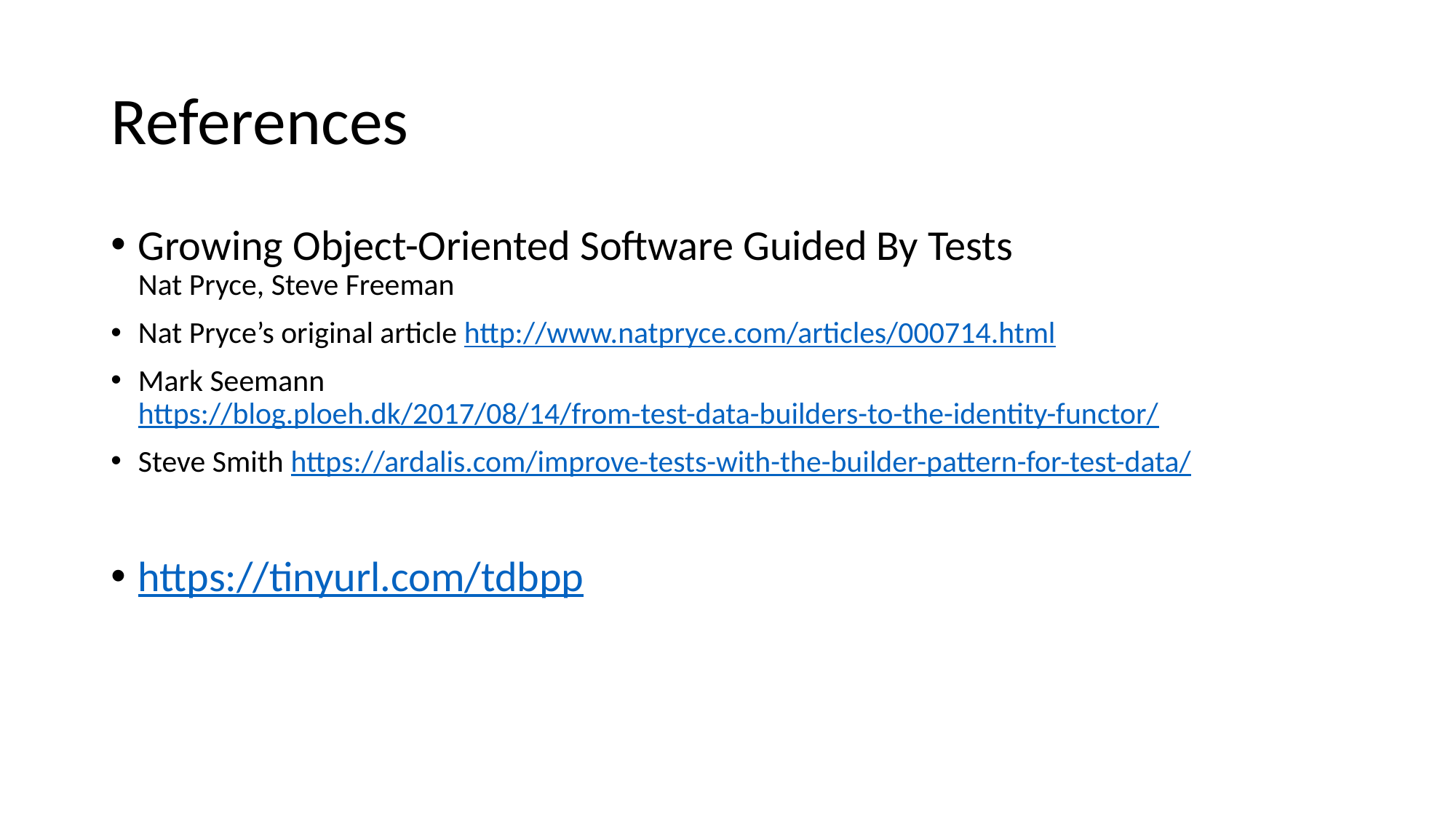

# References
Growing Object-Oriented Software Guided By Tests
Nat Pryce, Steve Freeman
Nat Pryce’s original article http://www.natpryce.com/articles/000714.html
Mark Seemann https://blog.ploeh.dk/2017/08/14/from-test-data-builders-to-the-identity-functor/
Steve Smith https://ardalis.com/improve-tests-with-the-builder-pattern-for-test-data/

https://tinyurl.com/tdbpp